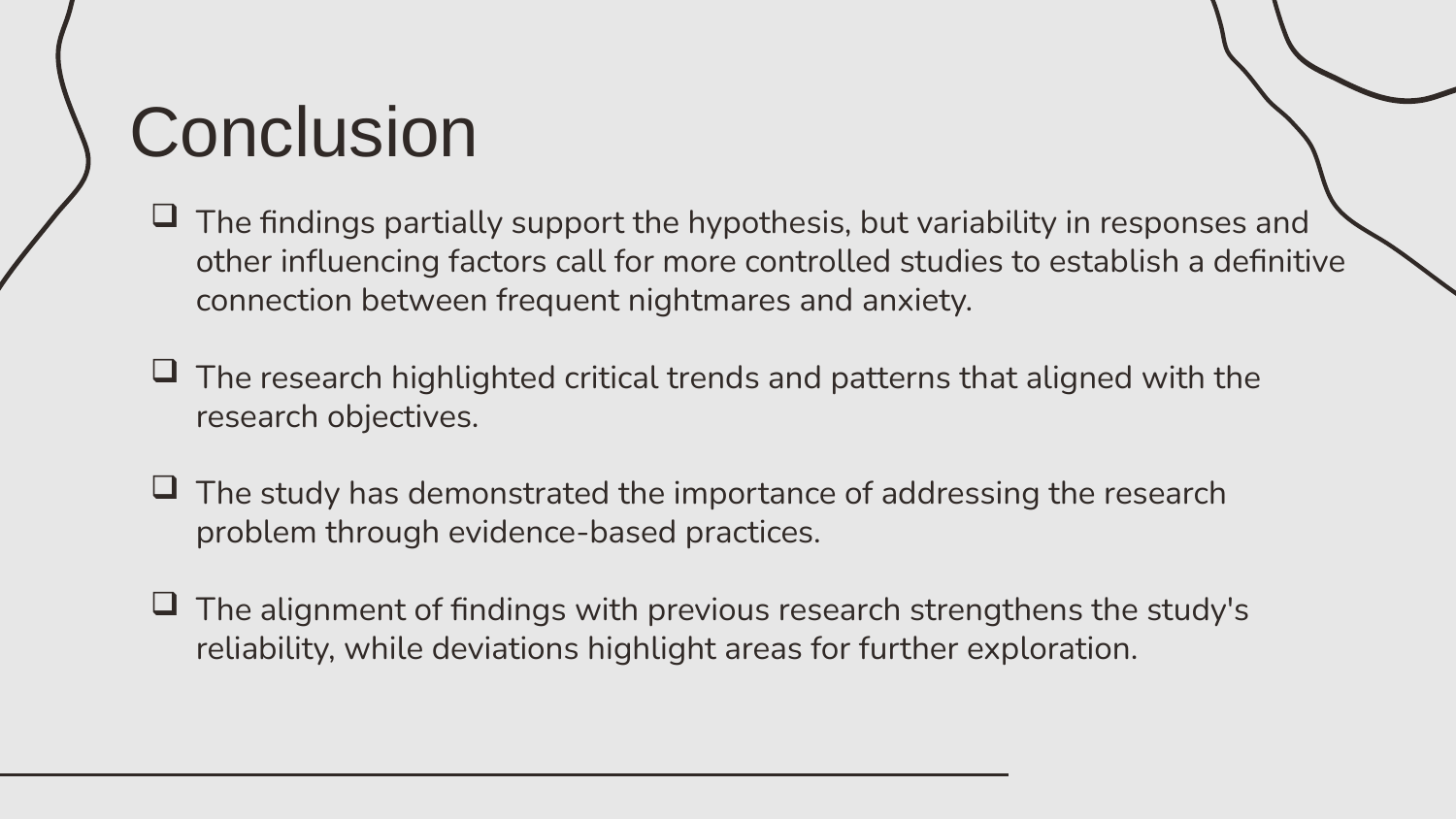

Conclusion
The findings partially support the hypothesis, but variability in responses and other influencing factors call for more controlled studies to establish a definitive connection between frequent nightmares and anxiety.

The research highlighted critical trends and patterns that aligned with the research objectives.

The study has demonstrated the importance of addressing the research problem through evidence-based practices.

The alignment of findings with previous research strengthens the study's reliability, while deviations highlight areas for further exploration.